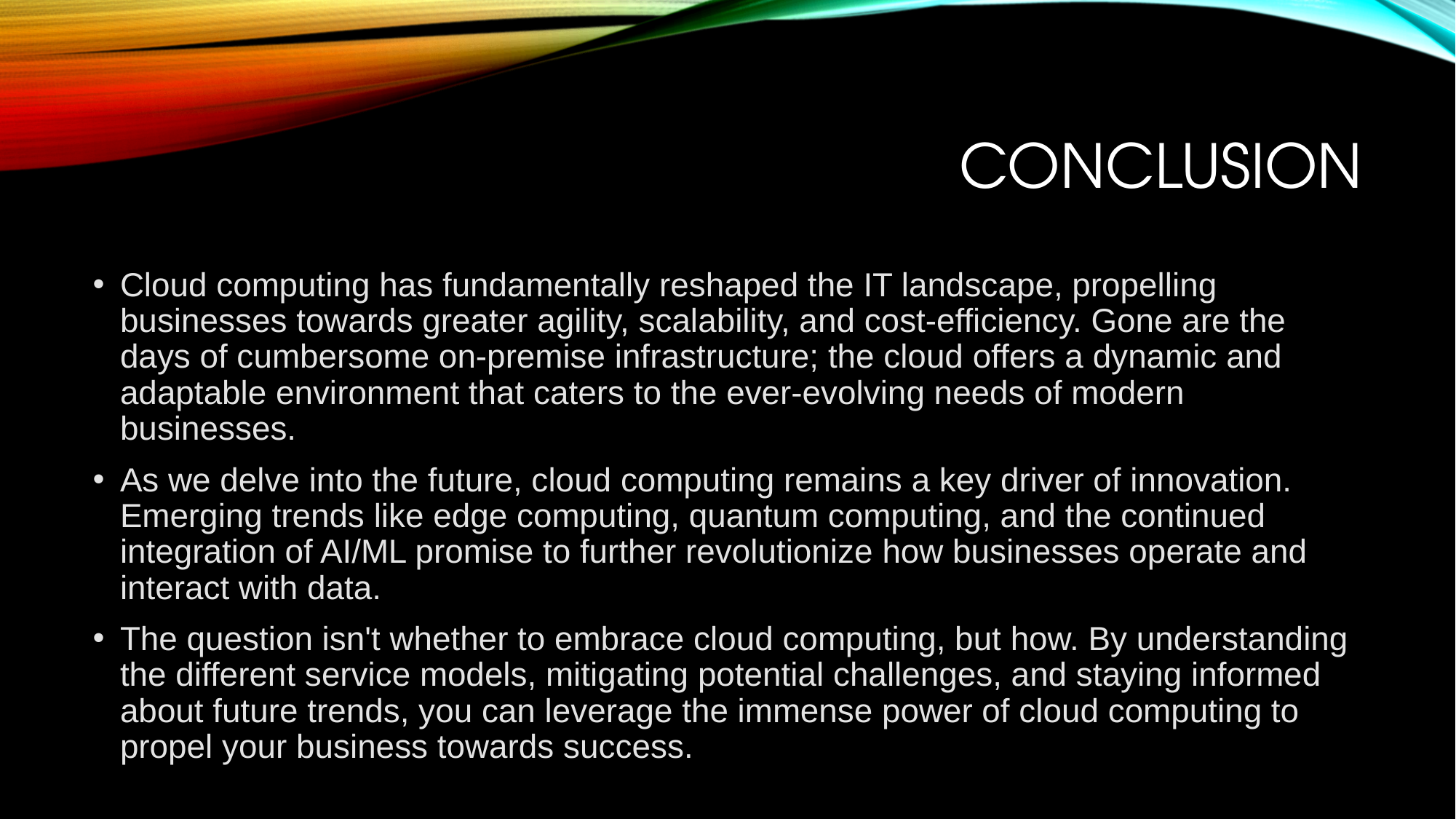

# CONCLUSION
Cloud computing has fundamentally reshaped the IT landscape, propelling businesses towards greater agility, scalability, and cost-efficiency. Gone are the days of cumbersome on-premise infrastructure; the cloud offers a dynamic and adaptable environment that caters to the ever-evolving needs of modern businesses.
As we delve into the future, cloud computing remains a key driver of innovation. Emerging trends like edge computing, quantum computing, and the continued integration of AI/ML promise to further revolutionize how businesses operate and interact with data.
The question isn't whether to embrace cloud computing, but how. By understanding the different service models, mitigating potential challenges, and staying informed about future trends, you can leverage the immense power of cloud computing to propel your business towards success.